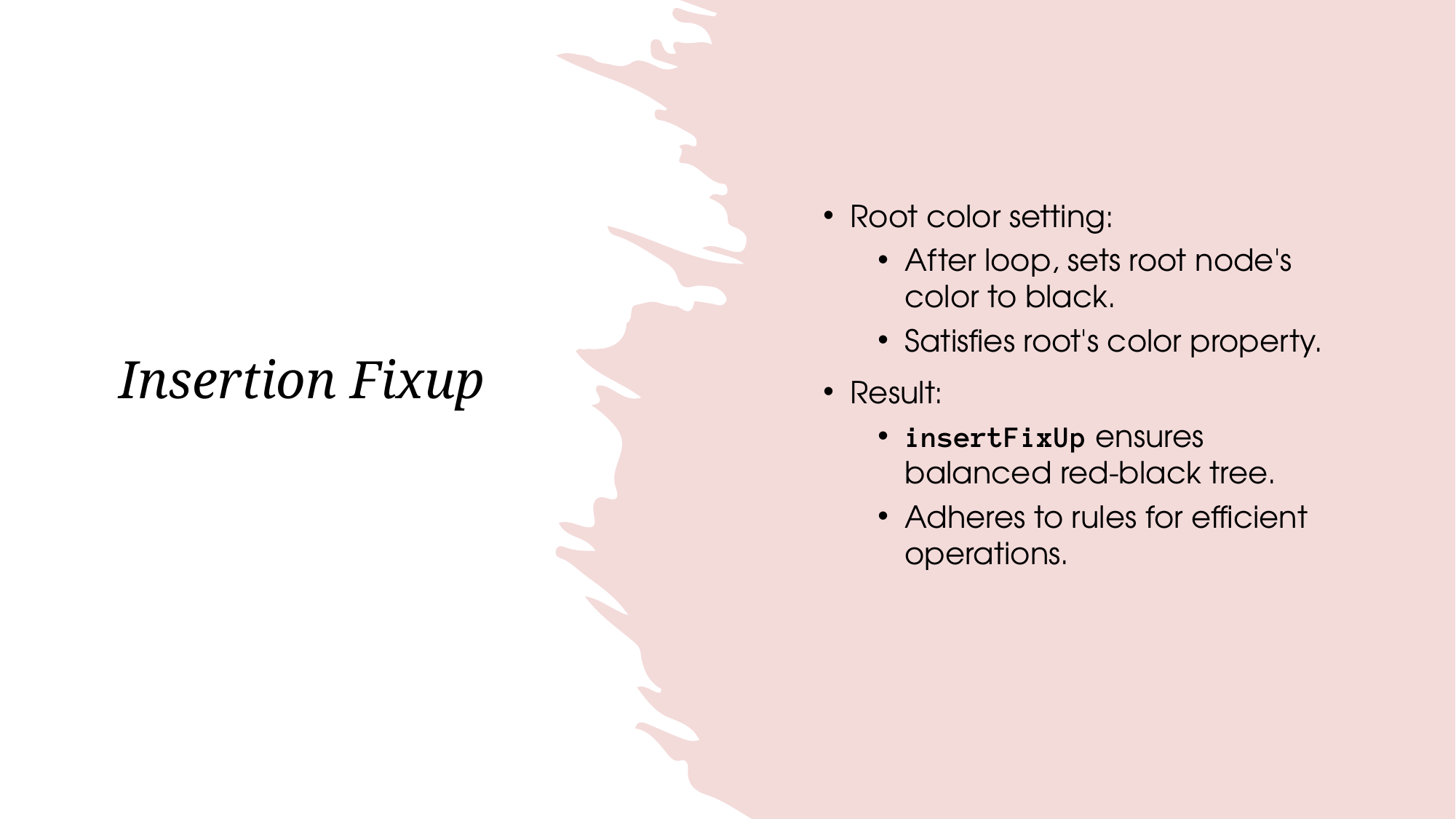

Root color setting:
After loop, sets root node's color to black.
Satisfies root's color property.
Result:
insertFixUp ensures balanced red-black tree.
Adheres to rules for efficient operations.

# Insertion Fixup